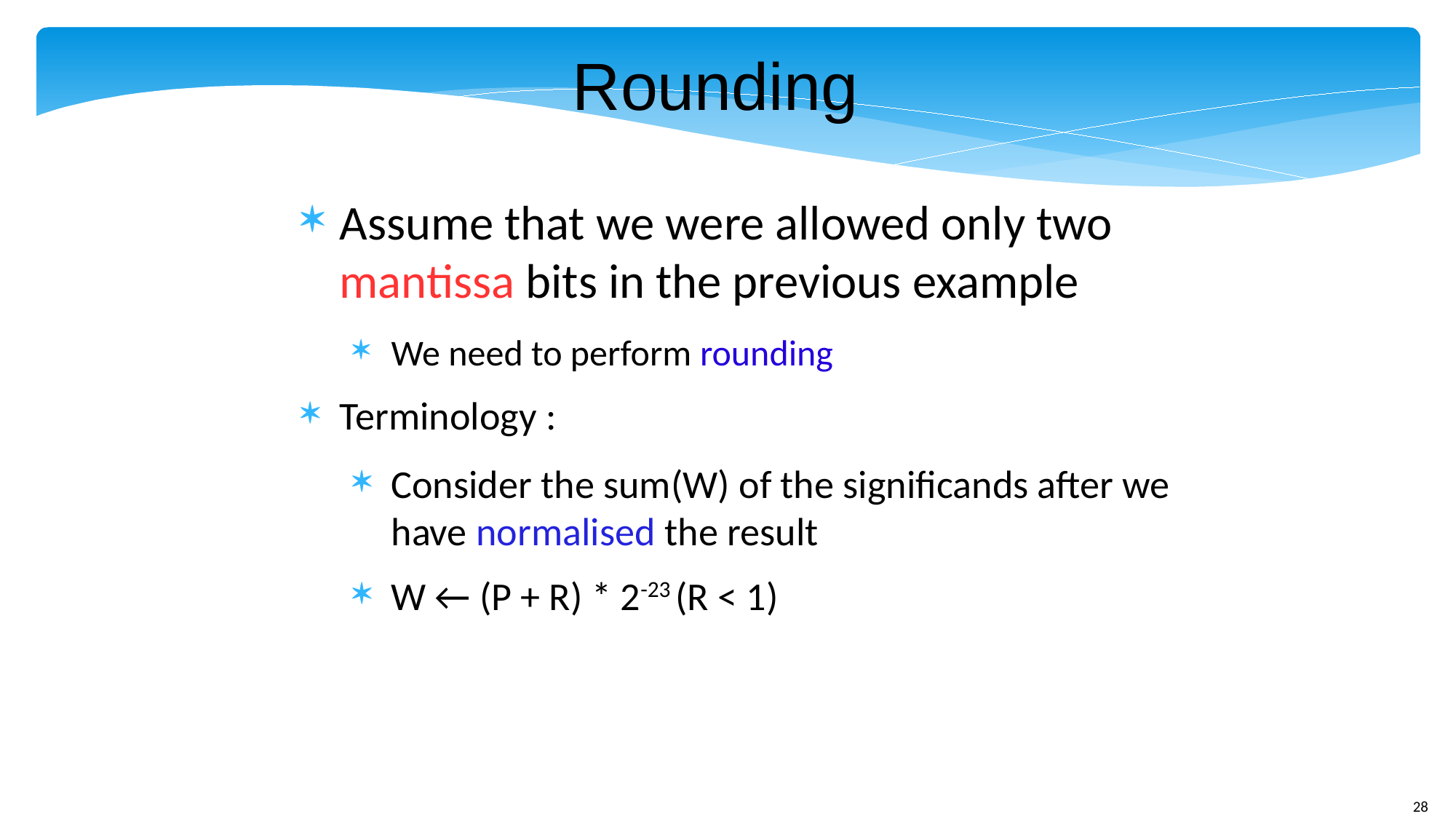

Rounding
Assume that we were allowed only two mantissa bits in the previous example
We need to perform rounding
Terminology :
Consider the sum(W) of the significands after we have normalised the result
W ← (P + R) * 2-23 (R < 1)